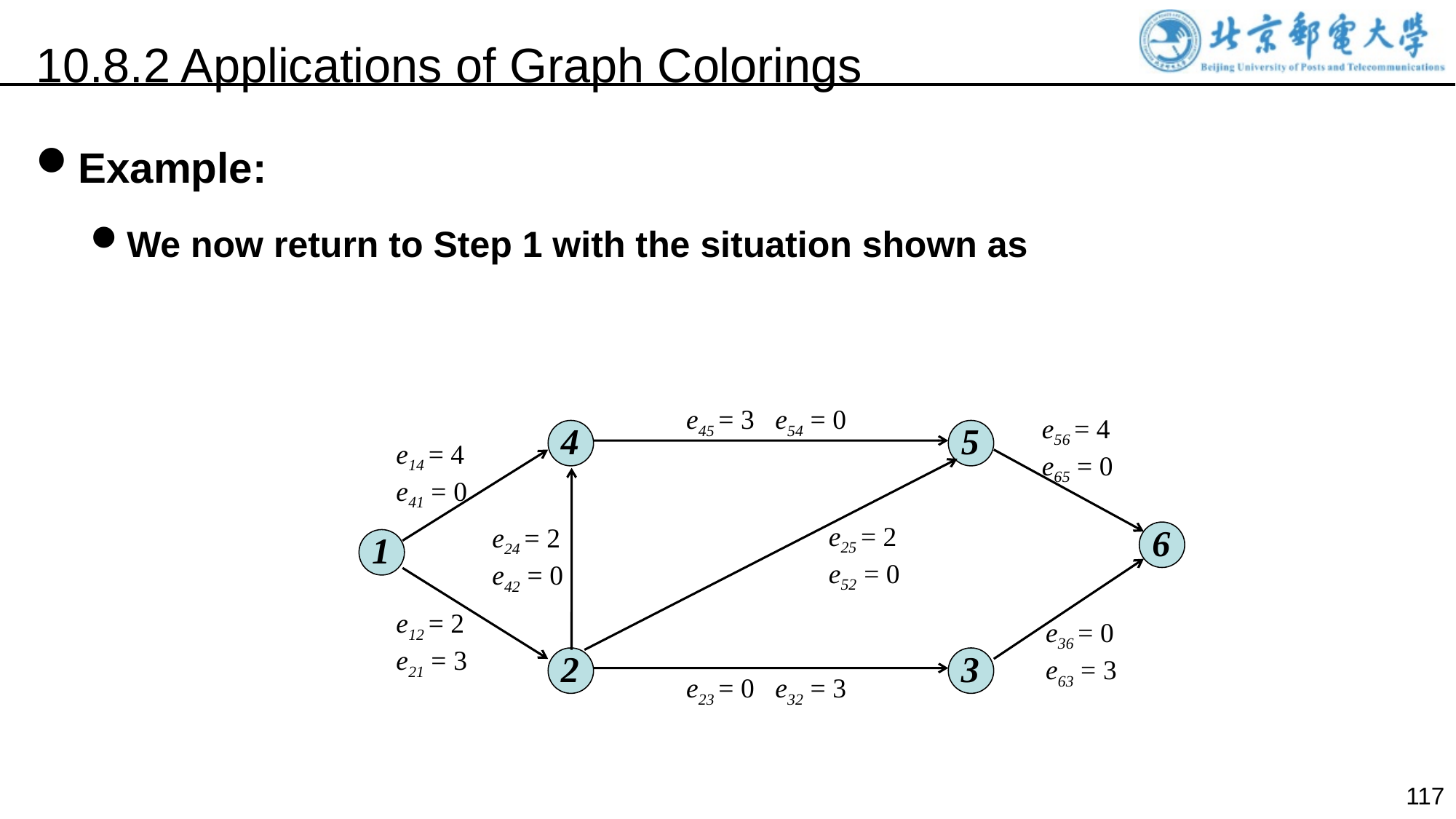

10.8.2 Applications of Graph Colorings
Example:
We now return to Step 1 with the situation shown as

e45 = 3   e54 = 0
e56 = 4
e65 = 0
4
5

e14 = 4
e41 = 0

e25 = 2
e52 = 0
6
e24 = 2
e42 = 0

1

e12 = 2
e21 = 3
e36 = 0
e63 = 3
2
3

e23 = 0   e32 = 3